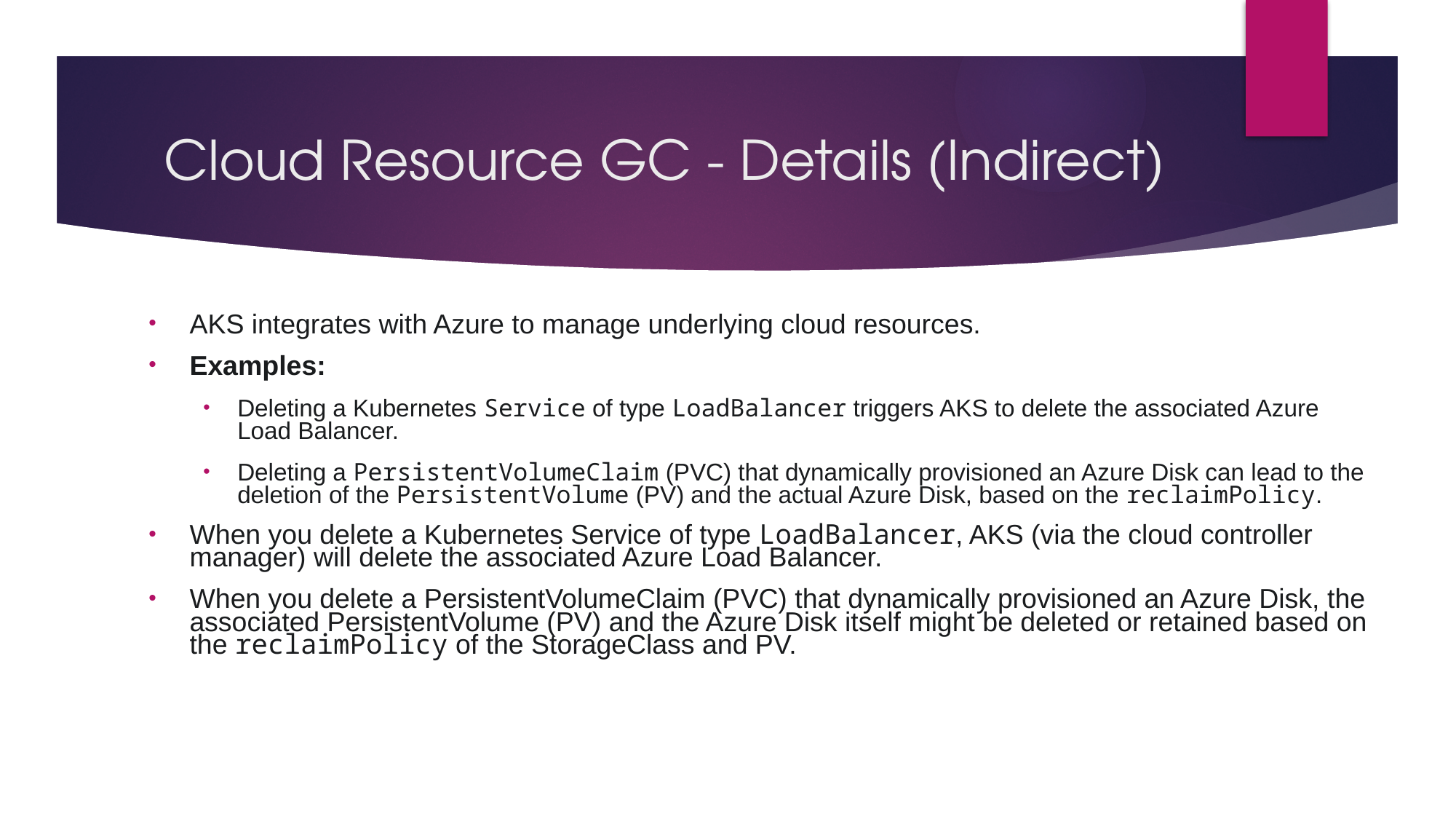

# Cloud Resource GC - Details (Indirect)
AKS integrates with Azure to manage underlying cloud resources.
Examples:
Deleting a Kubernetes Service of type LoadBalancer triggers AKS to delete the associated Azure Load Balancer.
Deleting a PersistentVolumeClaim (PVC) that dynamically provisioned an Azure Disk can lead to the deletion of the PersistentVolume (PV) and the actual Azure Disk, based on the reclaimPolicy.
When you delete a Kubernetes Service of type LoadBalancer, AKS (via the cloud controller manager) will delete the associated Azure Load Balancer.
When you delete a PersistentVolumeClaim (PVC) that dynamically provisioned an Azure Disk, the associated PersistentVolume (PV) and the Azure Disk itself might be deleted or retained based on the reclaimPolicy of the StorageClass and PV.